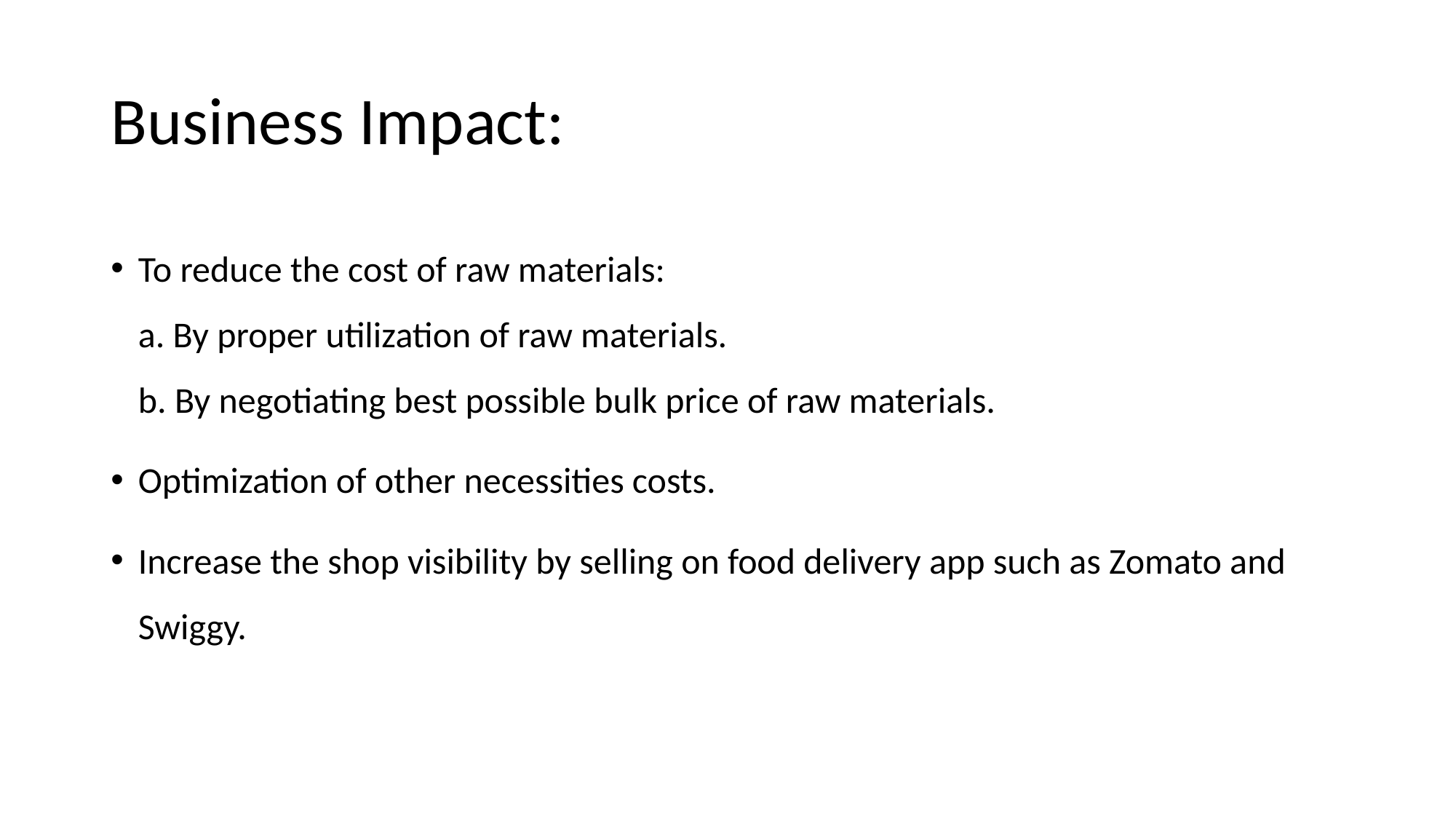

# Business Impact:
To reduce the cost of raw materials:
a. By proper utilization of raw materials.
b. By negotiating best possible bulk price of raw materials.
Optimization of other necessities costs.
Increase the shop visibility by selling on food delivery app such as Zomato and Swiggy.